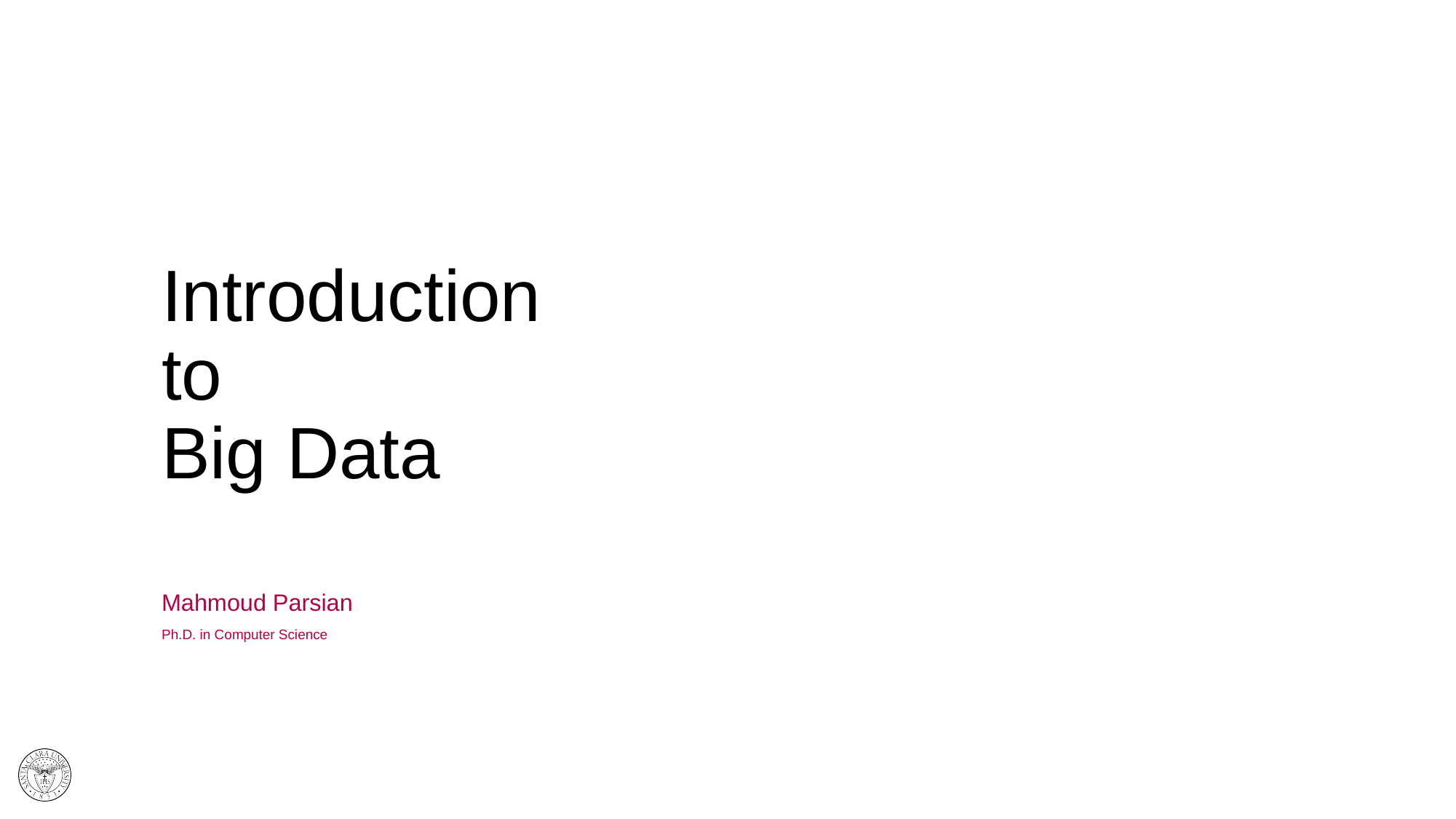

# Introduction to Big Data
Mahmoud Parsian
Ph.D. in Computer Science